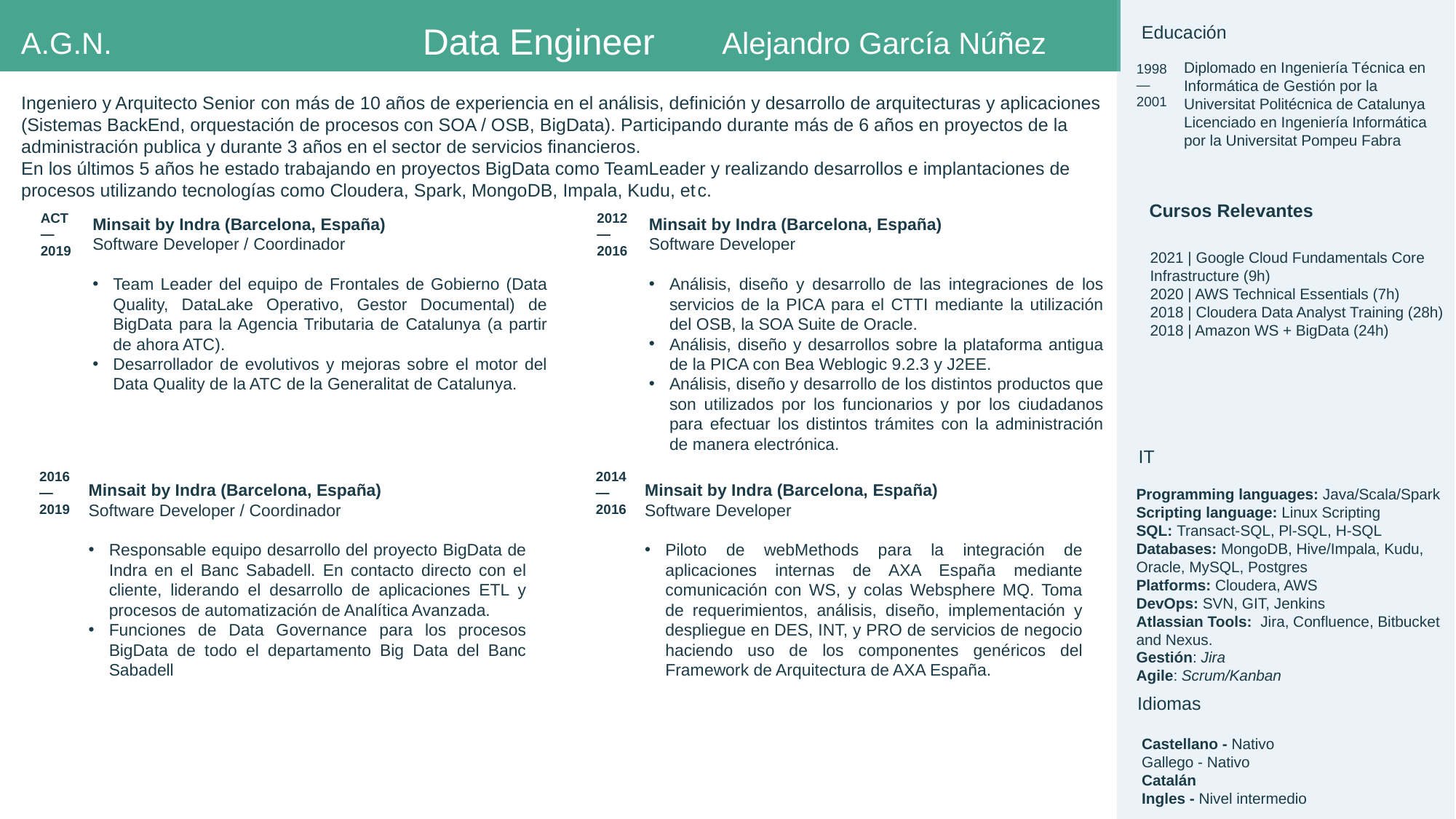

Data Engineer
Educación
A.G.N.
Alejandro García Núñez
Diplomado en Ingeniería Técnica en Informática de Gestión por la Universitat Politécnica de Catalunya
Licenciado en Ingeniería Informática por la Universitat Pompeu Fabra
1998
—
2001
Ingeniero y Arquitecto Senior con más de 10 años de experiencia en el análisis, definición y desarrollo de arquitecturas y aplicaciones (Sistemas BackEnd, orquestación de procesos con SOA / OSB, BigData). Participando durante más de 6 años en proyectos de la administración publica y durante 3 años en el sector de servicios financieros.
En los últimos 5 años he estado trabajando en proyectos BigData como TeamLeader y realizando desarrollos e implantaciones de procesos utilizando tecnologías como Cloudera, Spark, MongoDB, Impala, Kudu, etc.
Cursos Relevantes
ACT
—
2019

2012
—
2016

Minsait by Indra (Barcelona, España)
Software Developer / Coordinador

Team Leader del equipo de Frontales de Gobierno (Data Quality, DataLake Operativo, Gestor Documental) de BigData para la Agencia Tributaria de Catalunya (a partir de ahora ATC).
Desarrollador de evolutivos y mejoras sobre el motor del Data Quality de la ATC de la Generalitat de Catalunya.
Minsait by Indra (Barcelona, España)
Software Developer

Análisis, diseño y desarrollo de las integraciones de los servicios de la PICA para el CTTI mediante la utilización del OSB, la SOA Suite de Oracle.
Análisis, diseño y desarrollos sobre la plataforma antigua de la PICA con Bea Weblogic 9.2.3 y J2EE.
Análisis, diseño y desarrollo de los distintos productos que son utilizados por los funcionarios y por los ciudadanos para efectuar los distintos trámites con la administración de manera electrónica.
2021 | Google Cloud Fundamentals Core Infrastructure (9h)
2020 | AWS Technical Essentials (7h)
2018 | Cloudera Data Analyst Training (28h)
2018 | Amazon WS + BigData (24h)
IT
2016
—
2019
2014
—
2016
Minsait by Indra (Barcelona, España)
Software Developer / Coordinador

Responsable equipo desarrollo del proyecto BigData de Indra en el Banc Sabadell. En contacto directo con el cliente, liderando el desarrollo de aplicaciones ETL y procesos de automatización de Analítica Avanzada.
Funciones de Data Governance para los procesos BigData de todo el departamento Big Data del Banc Sabadell
Minsait by Indra (Barcelona, España)
Software Developer

Piloto de webMethods para la integración de aplicaciones internas de AXA España mediante comunicación con WS, y colas Websphere MQ. Toma de requerimientos, análisis, diseño, implementación y despliegue en DES, INT, y PRO de servicios de negocio haciendo uso de los componentes genéricos del Framework de Arquitectura de AXA España.
Programming languages: Java/Scala/Spark
Scripting language: Linux Scripting
SQL: Transact-SQL, Pl-SQL, H-SQL
Databases: MongoDB, Hive/Impala, Kudu, Oracle, MySQL, Postgres
Platforms: Cloudera, AWS
DevOps: SVN, GIT, Jenkins
Atlassian Tools:  Jira, Confluence, Bitbucket and Nexus.
Gestión: Jira
Agile: Scrum/Kanban
Idiomas
Castellano - Nativo
Gallego - Nativo
Catalán
Ingles - Nivel intermedio